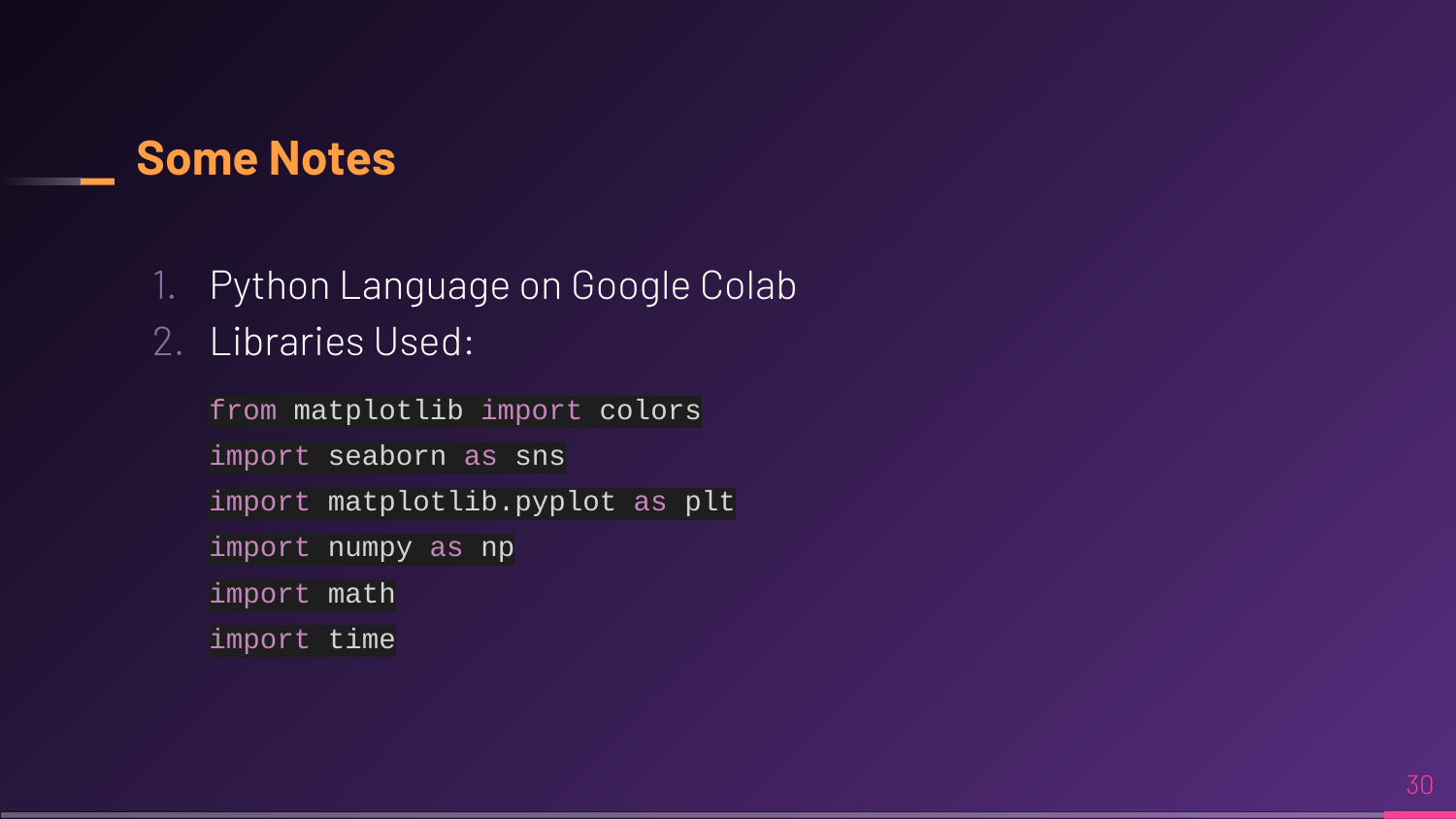

# Some Notes
Python Language on Google Colab
Libraries Used:
from matplotlib import colors
import seaborn as sns
import matplotlib.pyplot as plt
import numpy as np
import math
import time

30